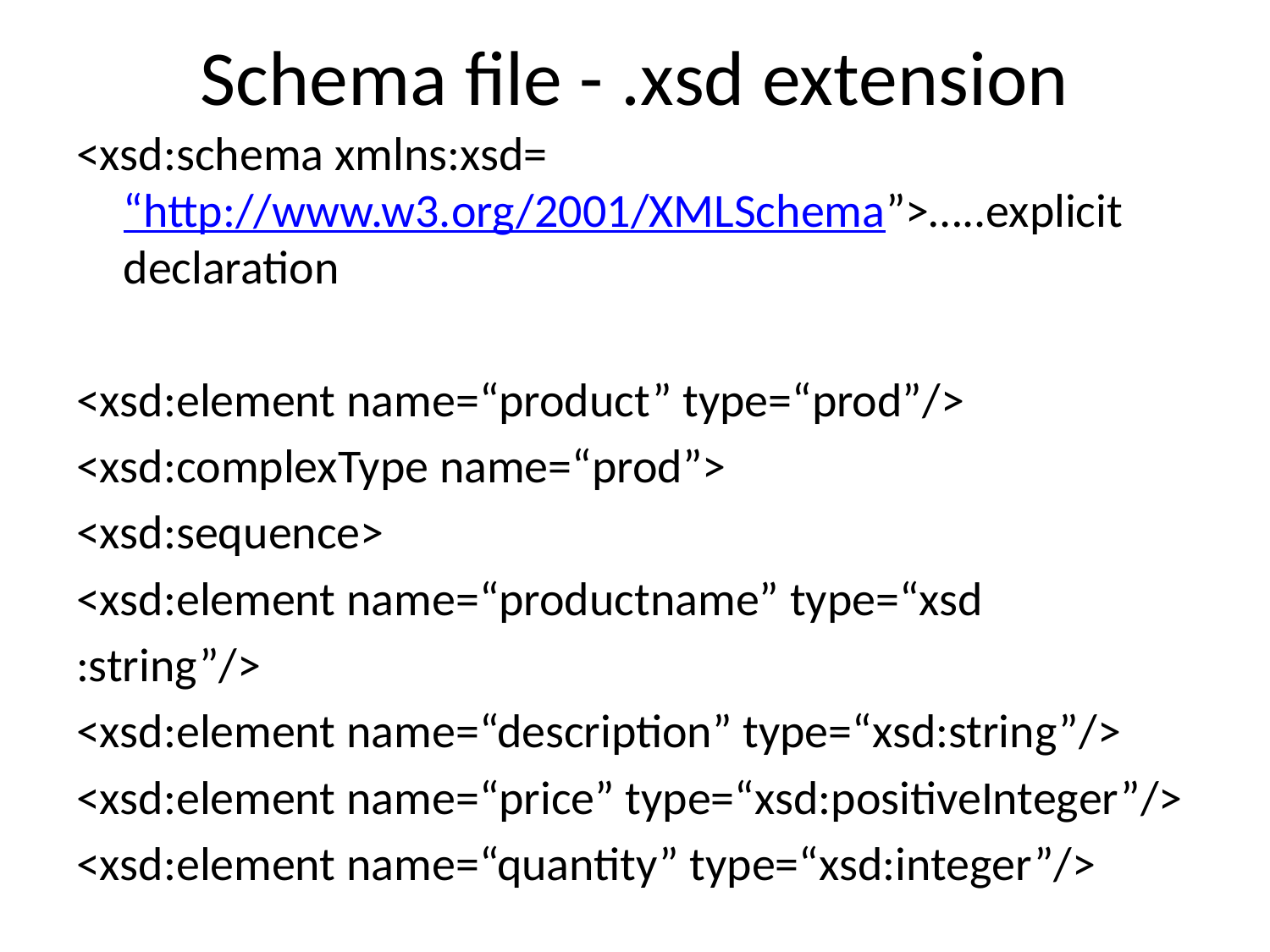

# Schema file - .xsd extension
<xsd:schema xmlns:xsd=“http://www.w3.org/2001/XMLSchema”>…..explicit declaration

<xsd:element name=“product” type=“prod”/>
<xsd:complexType name=“prod”>
<xsd:sequence>
<xsd:element name=“productname” type=“xsd
:string”/>
<xsd:element name=“description” type=“xsd:string”/>
<xsd:element name=“price” type=“xsd:positiveInteger”/>
<xsd:element name=“quantity” type=“xsd:integer”/>